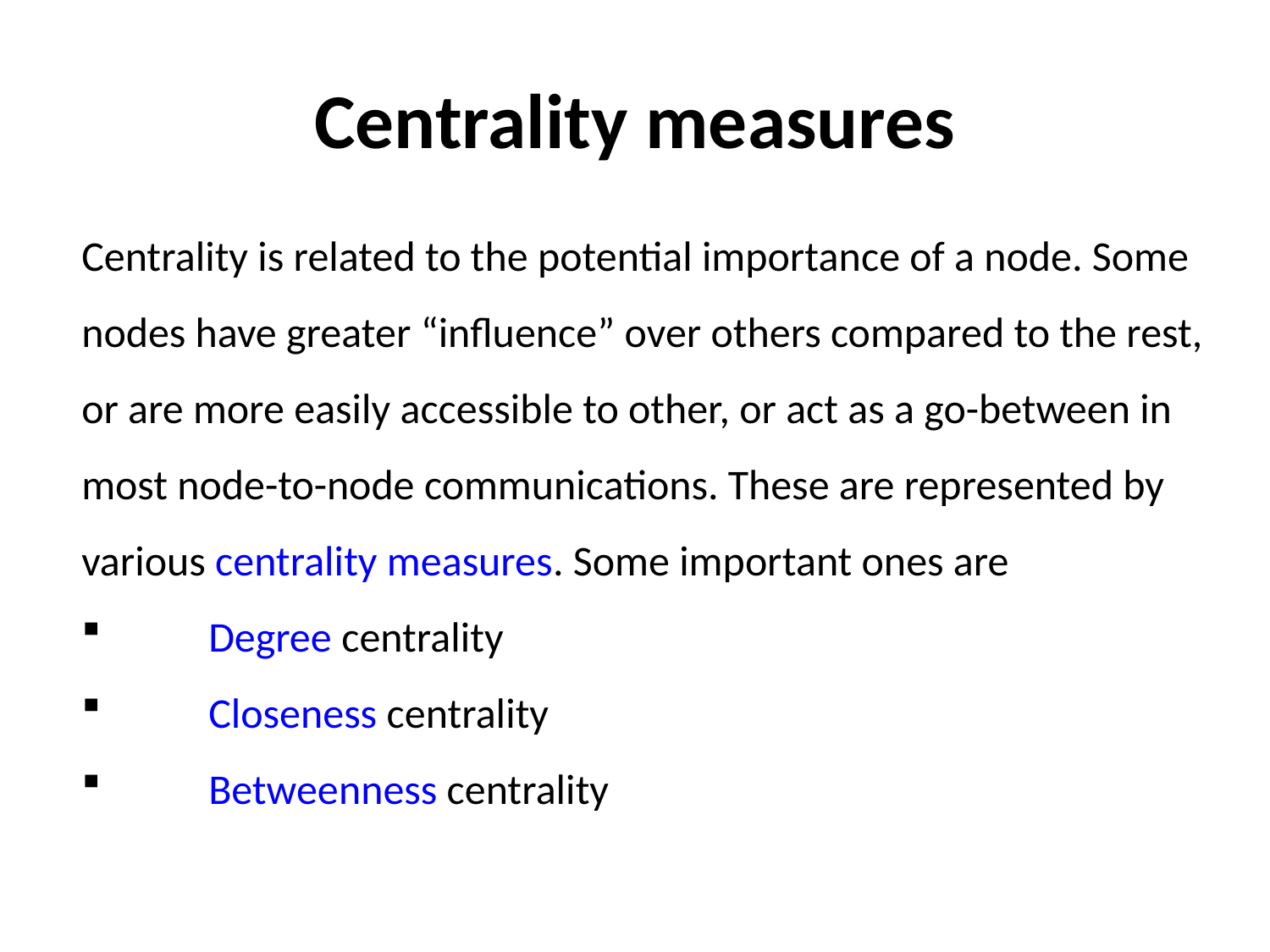

# Centrality measures
Centrality is related to the potential importance of a node. Some
nodes have greater “influence” over others compared to the rest,
or are more easily accessible to other, or act as a go-between in
most node-to-node communications. These are represented by
various centrality measures. Some important ones are
  	Degree centrality
  	Closeness centrality
  	Betweenness centrality